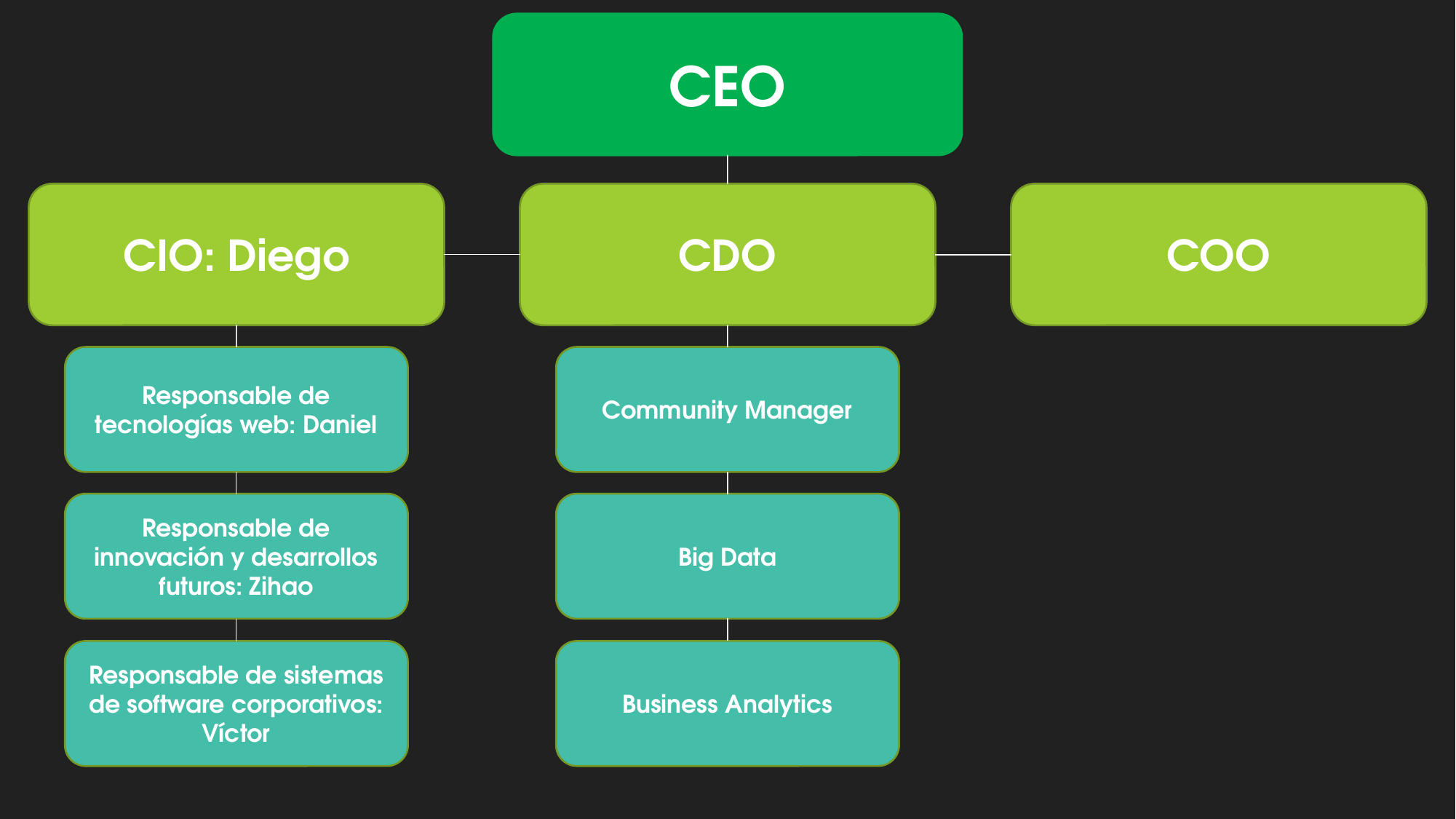

CEO
COO
CIO: Diego
CDO
Responsable de tecnologías web: Daniel
Community Manager
Responsable de innovación y desarrollos futuros: Zihao
Big Data
Responsable de sistemas de software corporativos: Víctor
Business Analytics